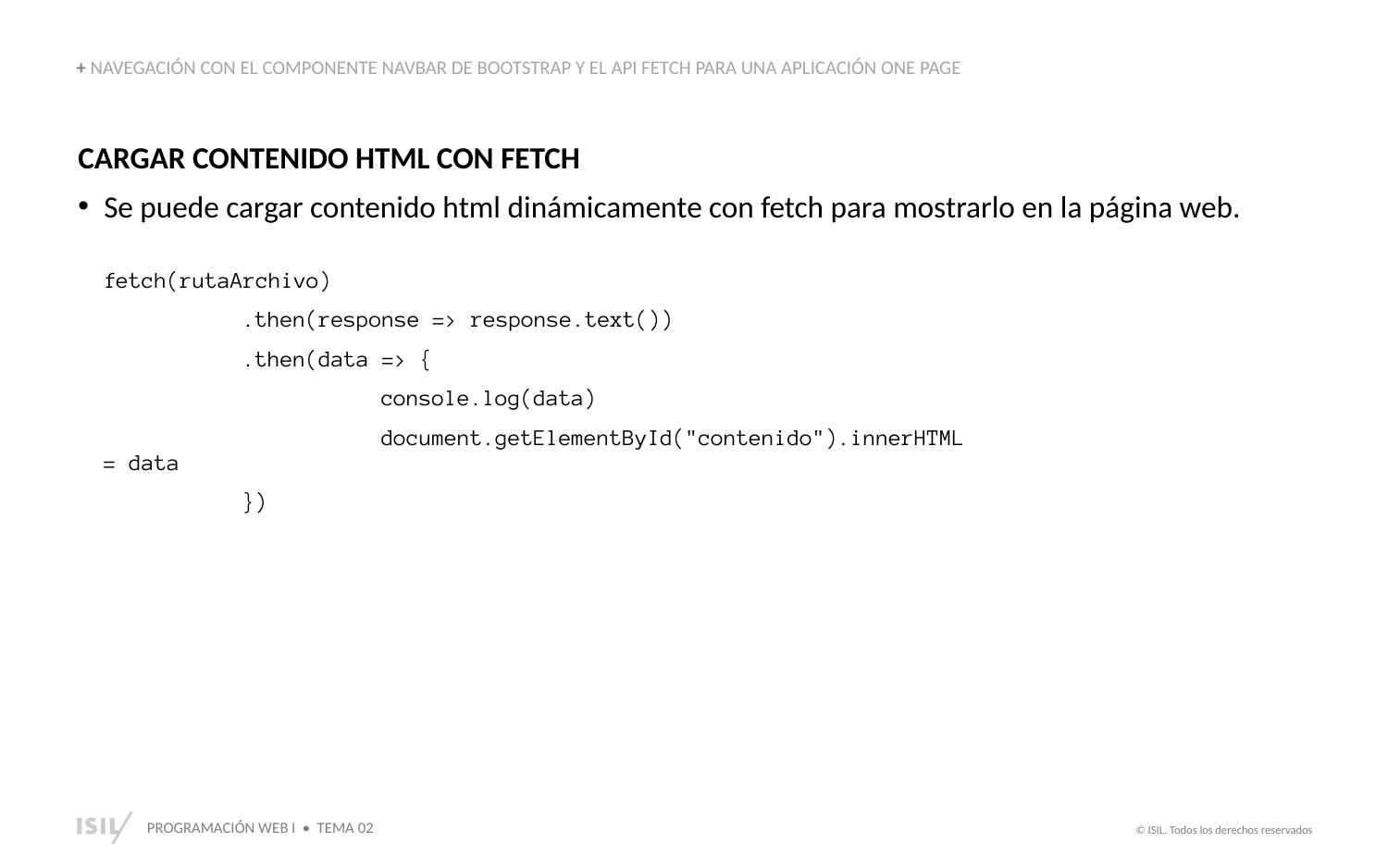

+ NAVEGACIÓN CON EL COMPONENTE NAVBAR DE BOOTSTRAP Y EL API FETCH PARA UNA APLICACIÓN ONE PAGE
CARGAR CONTENIDO HTML CON FETCH
Se puede cargar contenido html dinámicamente con fetch para mostrarlo en la página web.
fetch(rutaArchivo)
	.then(response => response.text())
	.then(data => {
		console.log(data)
		document.getElementById("contenido").innerHTML = data
	})